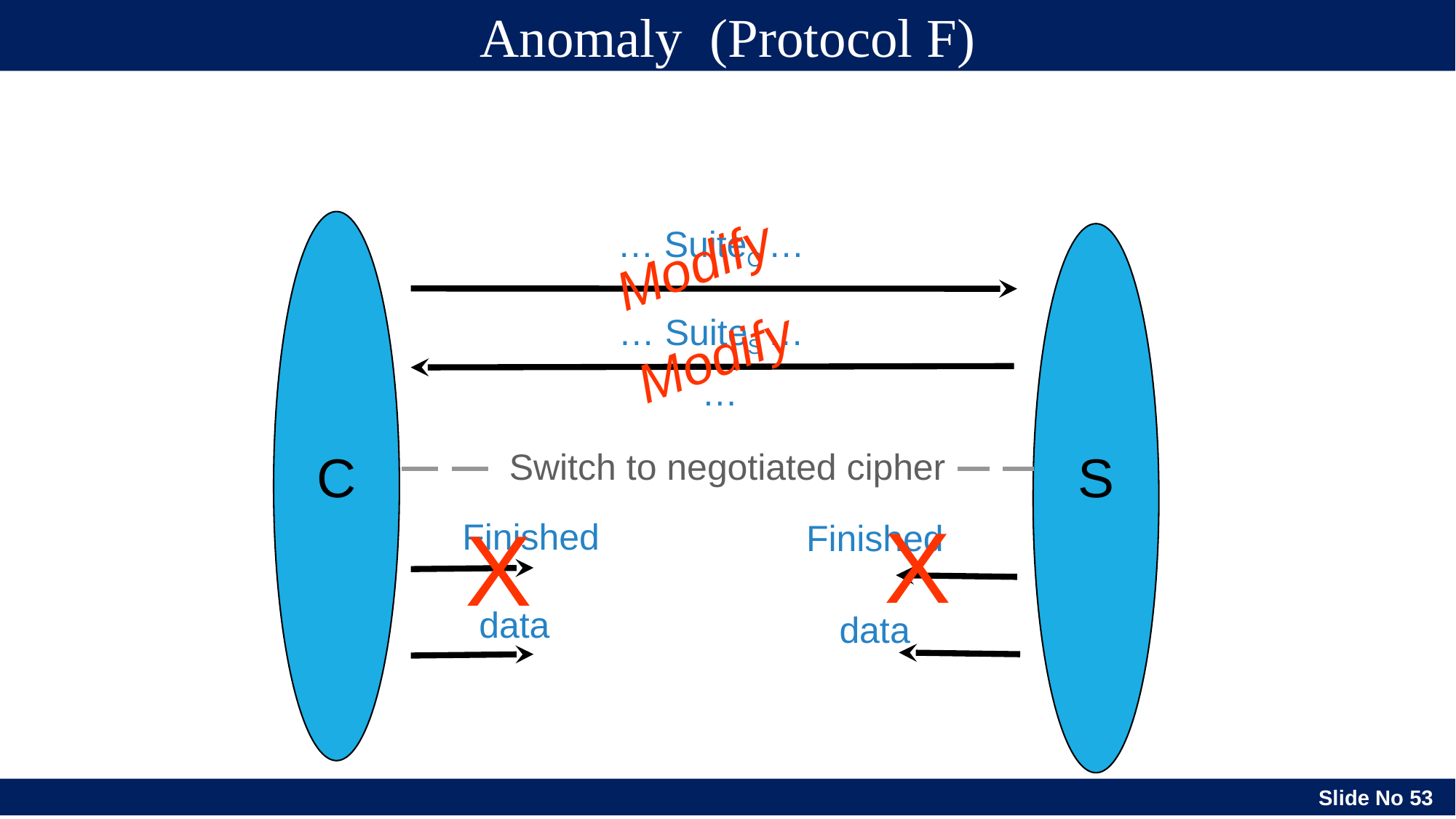

# Anomaly  (Protocol F)

Modify
… SuiteC …

… SuiteS …
Modify
…
C
S
Switch to negotiated cipher
X
X
Finished
Finished
data
data